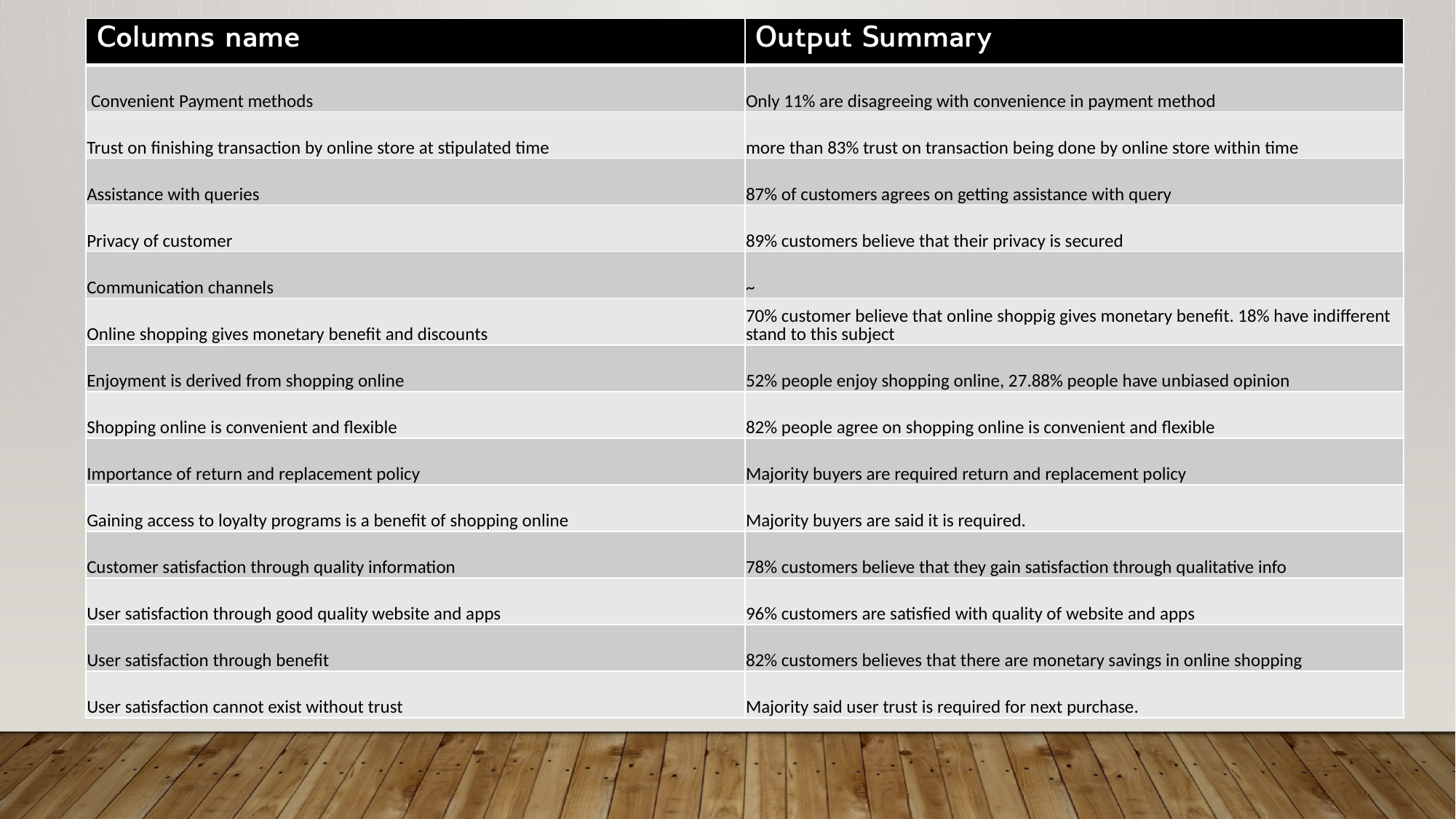

| Columns name | Output Summary |
| --- | --- |
| Convenient Payment methods | Only 11% are disagreeing with convenience in payment method |
| Trust on finishing transaction by online store at stipulated time | more than 83% trust on transaction being done by online store within time |
| Assistance with queries | 87% of customers agrees on getting assistance with query |
| Privacy of customer | 89% customers believe that their privacy is secured |
| Communication channels | ~ |
| Online shopping gives monetary benefit and discounts | 70% customer believe that online shoppig gives monetary benefit. 18% have indifferent stand to this subject |
| Enjoyment is derived from shopping online | 52% people enjoy shopping online, 27.88% people have unbiased opinion |
| Shopping online is convenient and flexible | 82% people agree on shopping online is convenient and flexible |
| Importance of return and replacement policy | Majority buyers are required return and replacement policy |
| Gaining access to loyalty programs is a benefit of shopping online | Majority buyers are said it is required. |
| Customer satisfaction through quality information | 78% customers believe that they gain satisfaction through qualitative info |
| User satisfaction through good quality website and apps | 96% customers are satisfied with quality of website and apps |
| User satisfaction through benefit | 82% customers believes that there are monetary savings in online shopping |
| User satisfaction cannot exist without trust | Majority said user trust is required for next purchase. |